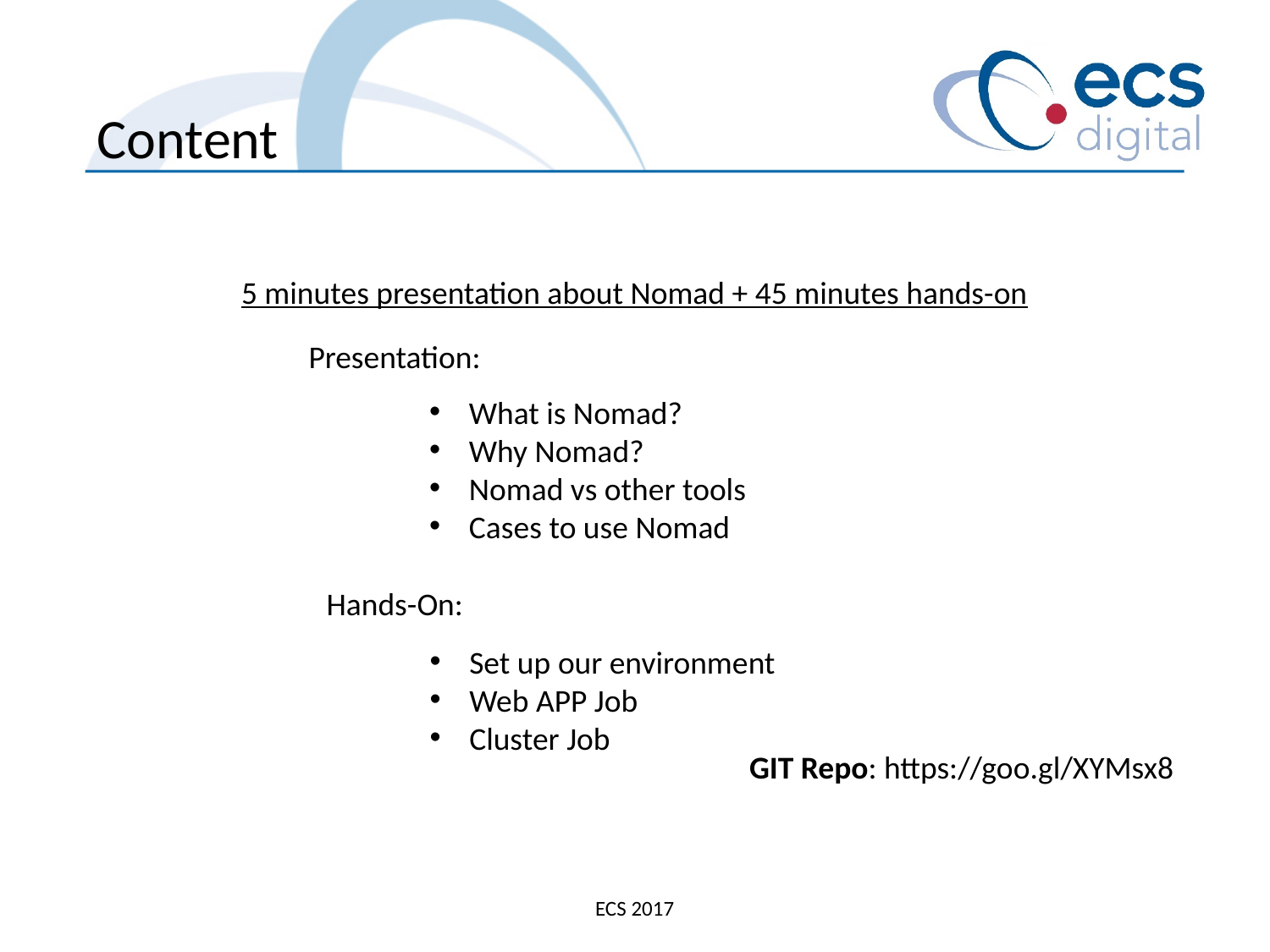

Content
5 minutes presentation about Nomad + 45 minutes hands-on
Presentation:
What is Nomad?
Why Nomad?
Nomad vs other tools
Cases to use Nomad
Hands-On:
Set up our environment
Web APP Job
Cluster Job
GIT Repo: https://goo.gl/XYMsx8
ECS 2017